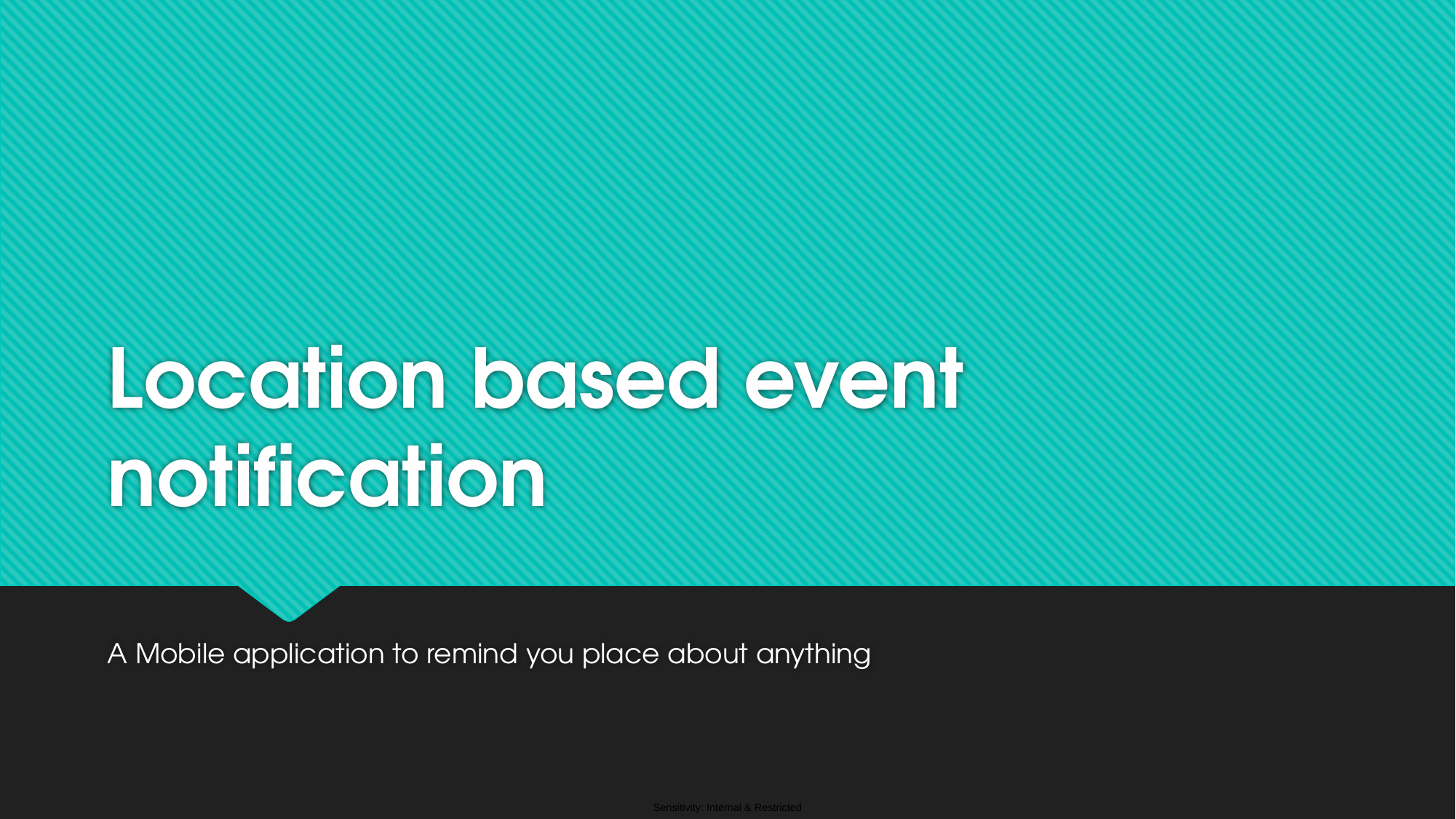

# Location based event notification
A Mobile application to remind you place about anything